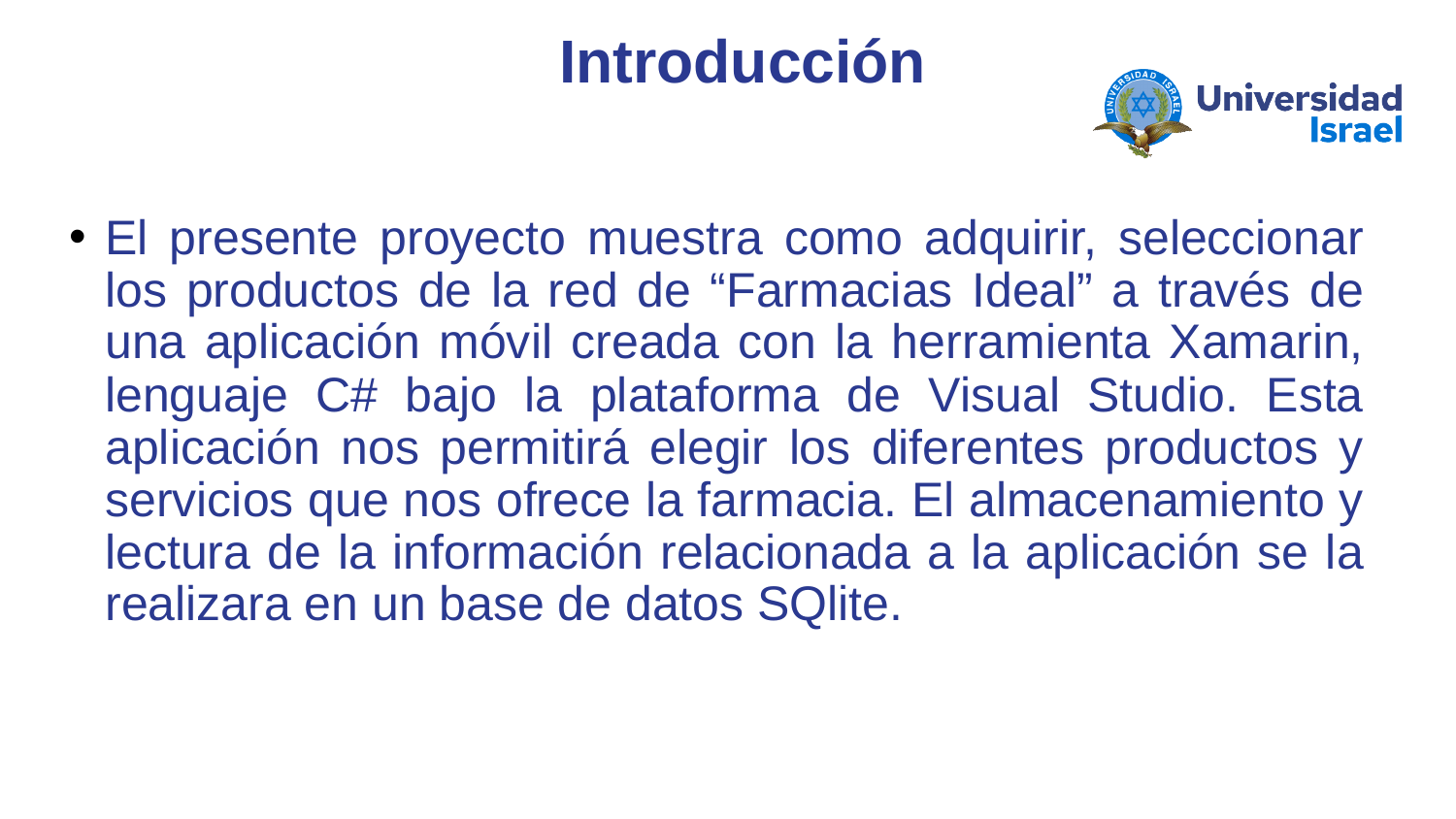

Introducción

El presente proyecto muestra como adquirir, seleccionar los productos de la red de “Farmacias Ideal” a través de una aplicación móvil creada con la herramienta Xamarin, lenguaje C# bajo la plataforma de Visual Studio. Esta aplicación nos permitirá elegir los diferentes productos y servicios que nos ofrece la farmacia. El almacenamiento y lectura de la información relacionada a la aplicación se la realizara en un base de datos SQlite.